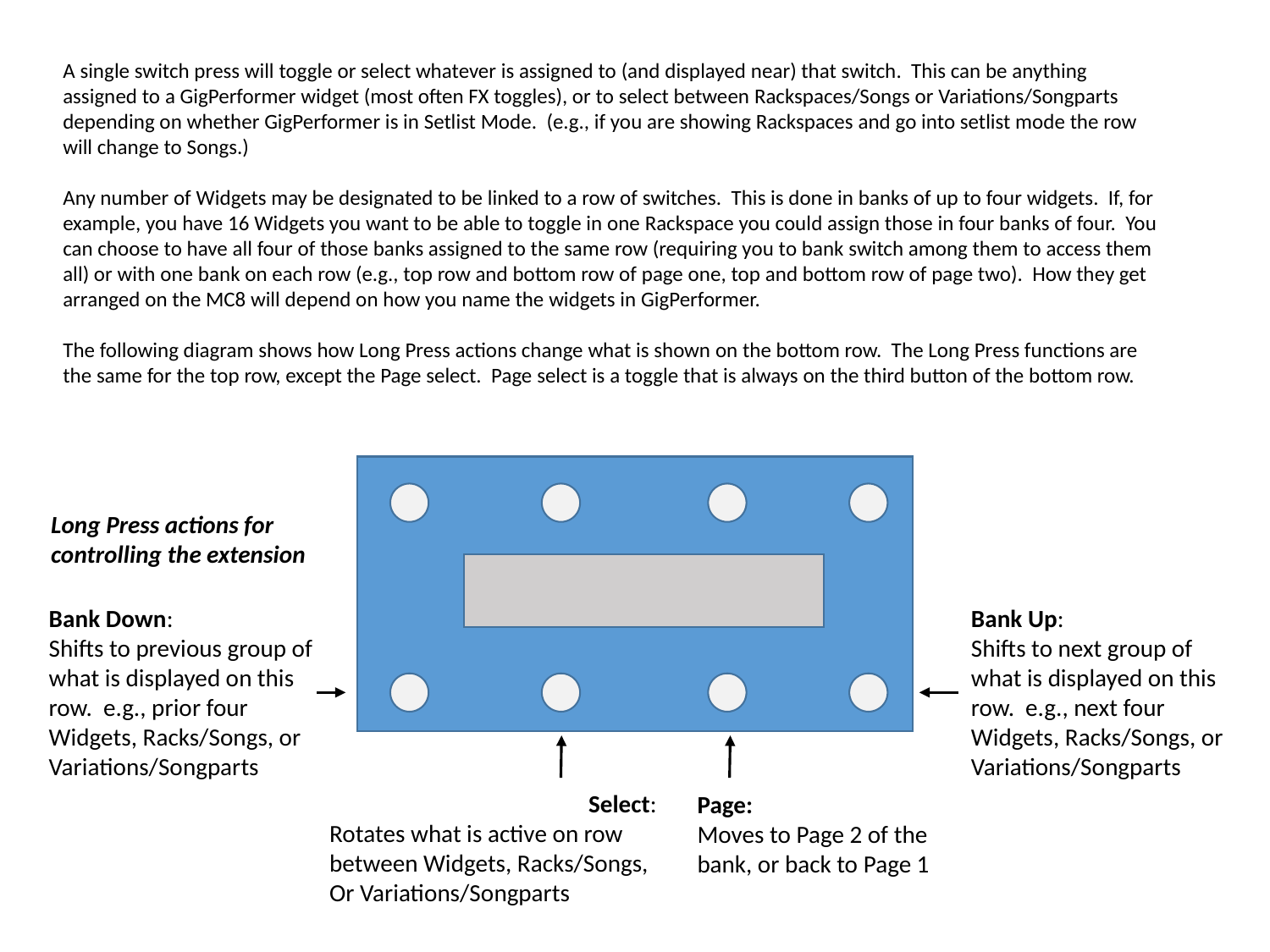

A single switch press will toggle or select whatever is assigned to (and displayed near) that switch.  This can be anything assigned to a GigPerformer widget (most often FX toggles), or to select between Rackspaces/Songs or Variations/Songparts depending on whether GigPerformer is in Setlist Mode.  (e.g., if you are showing Rackspaces and go into setlist mode the row will change to Songs.)

Any number of Widgets may be designated to be linked to a row of switches.  This is done in banks of up to four widgets.  If, for example, you have 16 Widgets you want to be able to toggle in one Rackspace you could assign those in four banks of four.  You can choose to have all four of those banks assigned to the same row (requiring you to bank switch among them to access them all) or with one bank on each row (e.g., top row and bottom row of page one, top and bottom row of page two).  How they get arranged on the MC8 will depend on how you name the widgets in GigPerformer.

The following diagram shows how Long Press actions change what is shown on the bottom row.  The Long Press functions are the same for the top row, except the Page select.  Page select is a toggle that is always on the third button of the bottom row.

Long Press actions for controlling the extension

Bank Down:
Shifts to previous group of what is displayed on this row.  e.g., prior four Widgets, Racks/Songs, or Variations/Songparts
Bank Up:
Shifts to next group of what is displayed on this row.  e.g., next four Widgets, Racks/Songs, or Variations/Songparts

		Select:
Rotates what is active on row between Widgets, Racks/Songs,
Or Variations/Songparts
Page:
Moves to Page 2 of the bank, or back to Page 1